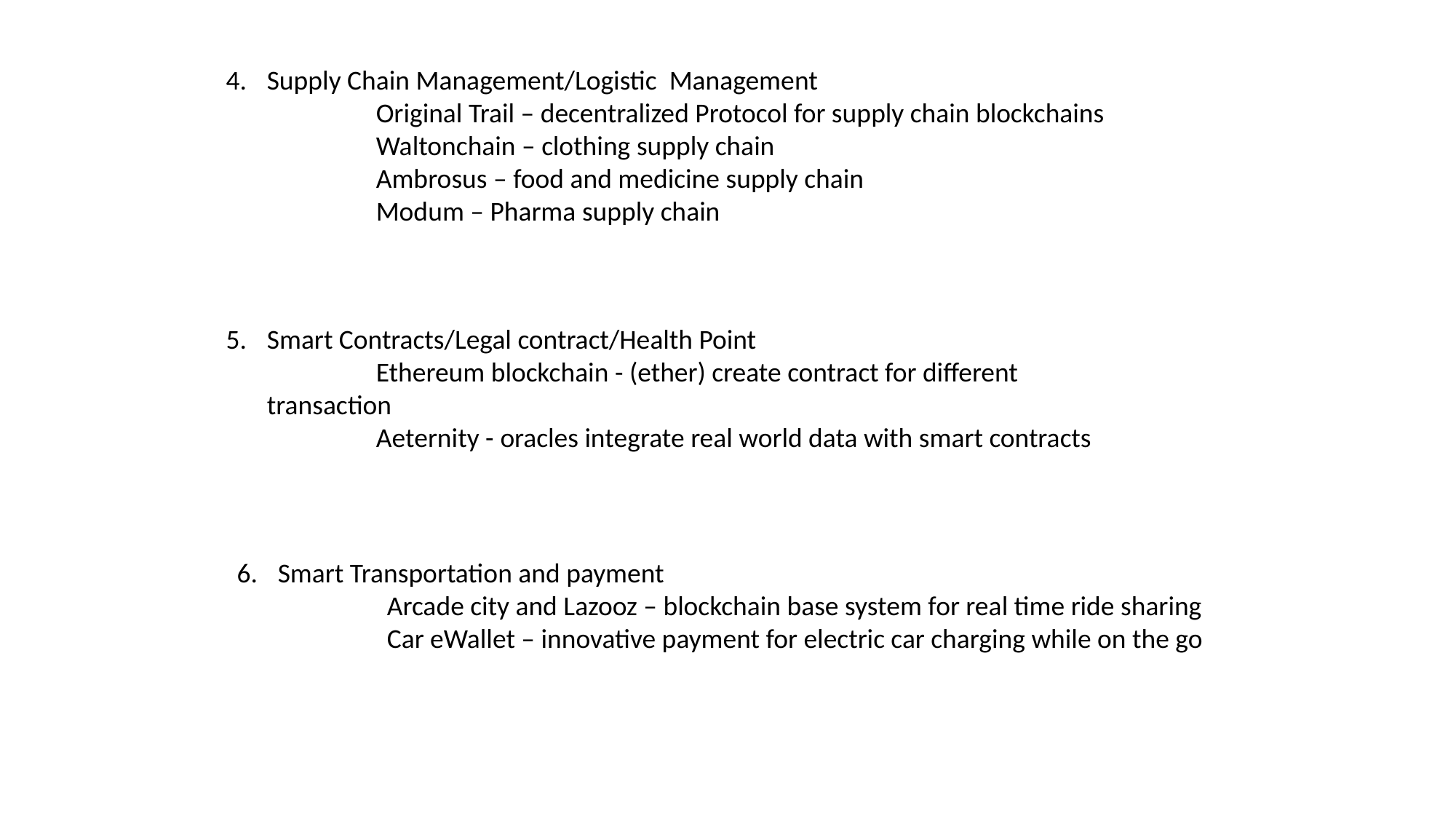

Supply Chain Management/Logistic  Management
	Original Trail – decentralized Protocol for supply chain blockchains
	Waltonchain – clothing supply chain
	Ambrosus – food and medicine supply chain
	Modum – Pharma supply chain
Smart Contracts/Legal contract/Health Point
	Ethereum blockchain - (ether) create contract for different transaction
	Aeternity - oracles integrate real world data with smart contracts
Smart Transportation and payment
	Arcade city and Lazooz – blockchain base system for real time ride sharing
	Car eWallet – innovative payment for electric car charging while on the go